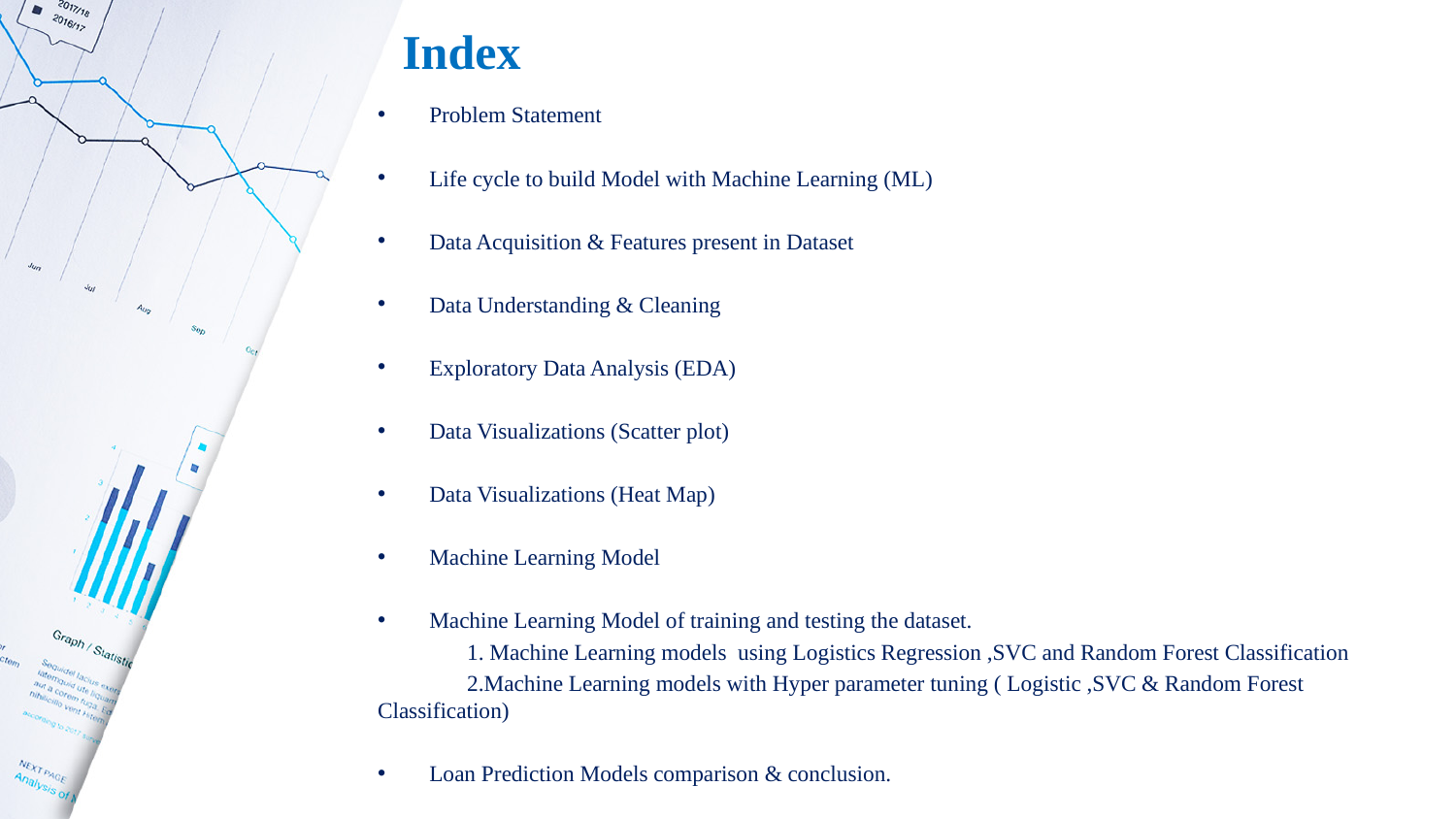

# Index
Problem Statement

Life cycle to build Model with Machine Learning (ML)

Data Acquisition & Features present in Dataset

Data Understanding & Cleaning

Exploratory Data Analysis (EDA)

Data Visualizations (Scatter plot)

Data Visualizations (Heat Map)

Machine Learning Model
Model
Machine Learning Model of training and testing the dataset.
                1. Machine Learning models  using Logistics Regression ,SVC and Random Forest Classification
                2.Machine Learning models with Hyper parameter tuning ( Logistic ,SVC & Random Forest Classification)

Loan Prediction Models comparison & conclusion.